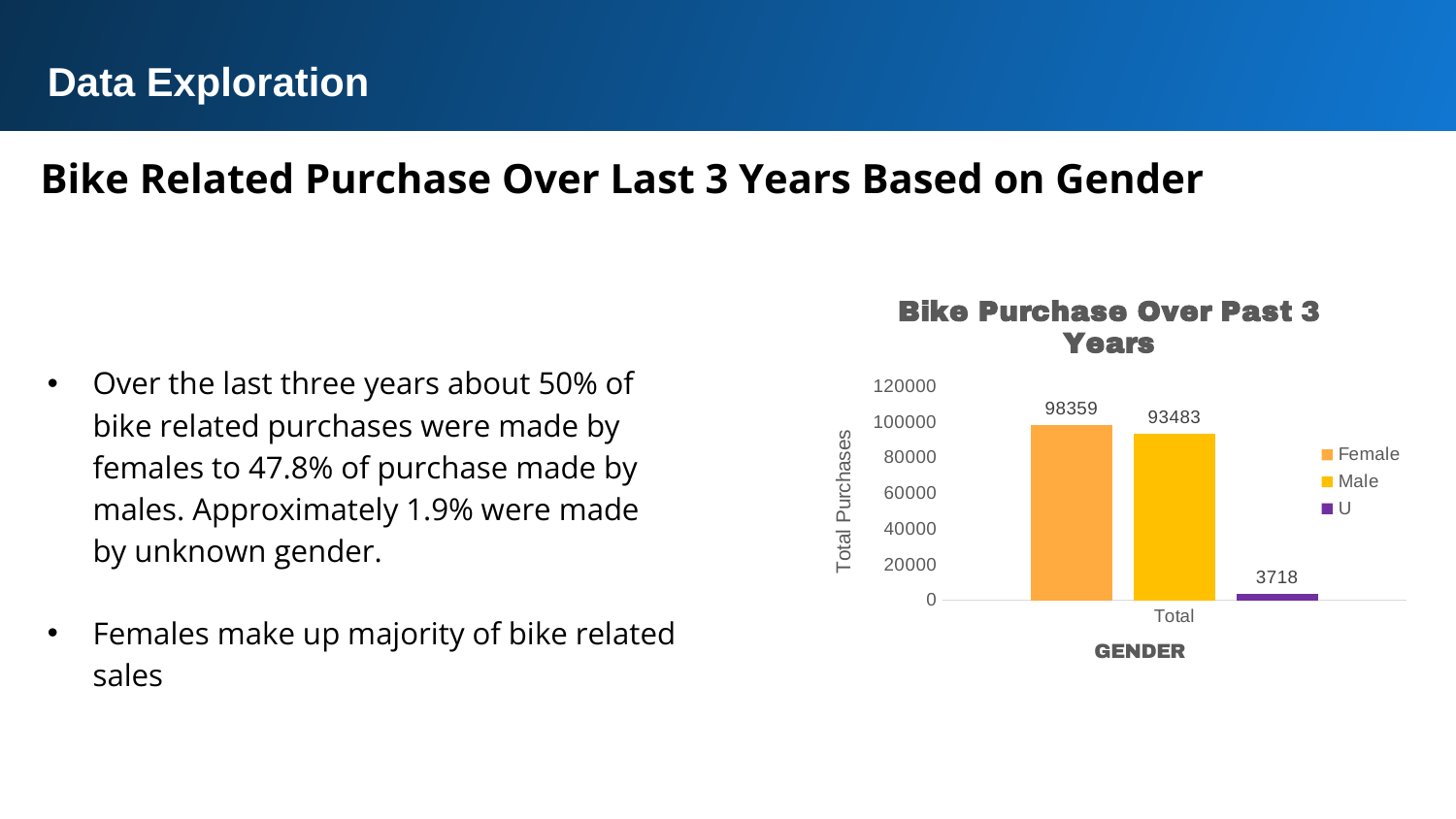

Data Exploration
Bike Related Purchase Over Last 3 Years Based on Gender

### Chart: Bike Purchase Over Past 3 Years

| Category | Female | Male | U |
|---|---|---|---|
| Total | 98359.0 | 93483.0 | 3718.0 |
Over the last three years about 50% of bike related purchases were made by females to 47.8% of purchase made by males. Approximately 1.9% were made by unknown gender.

Females make up majority of bike related sales